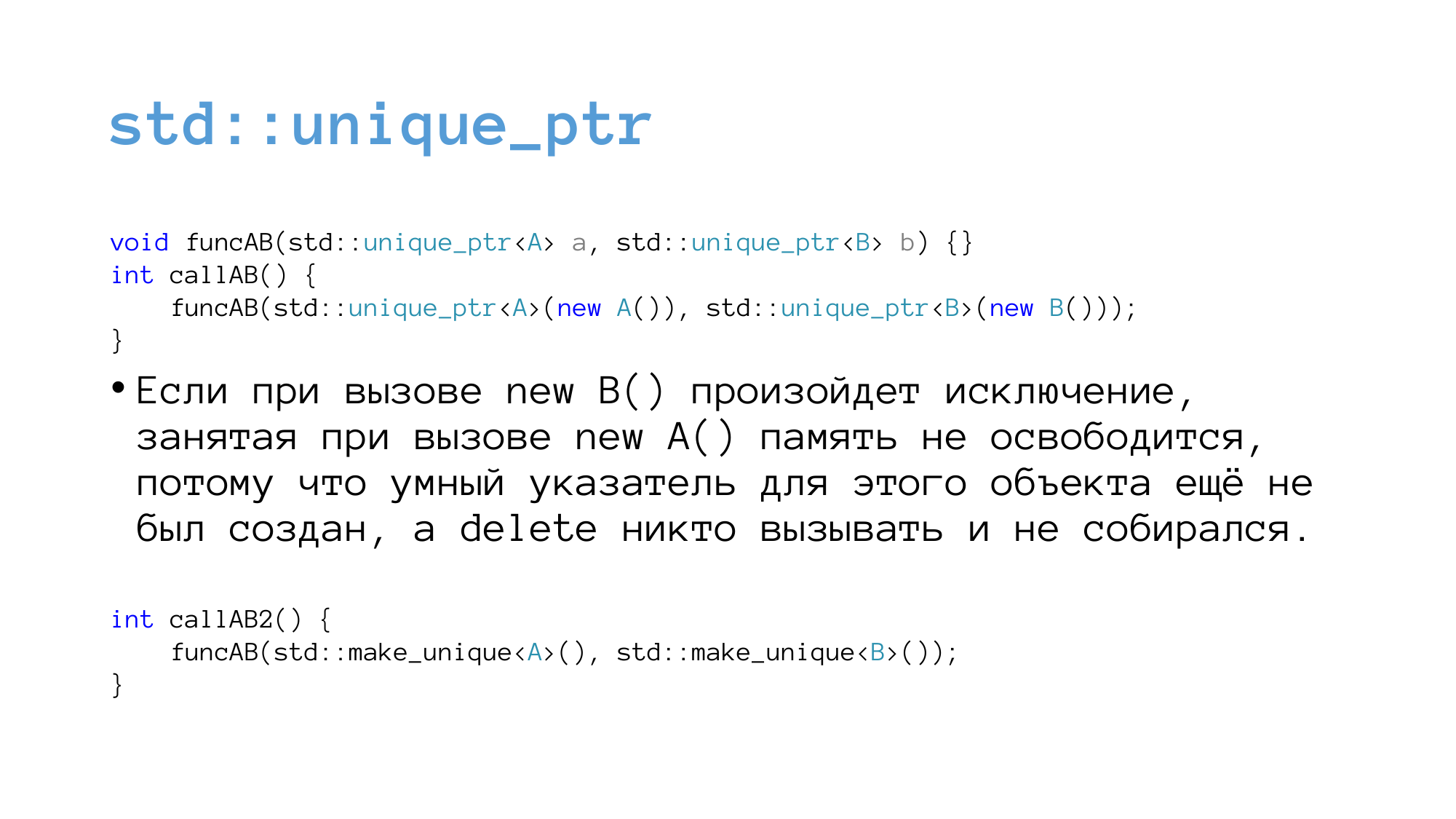

# std::unique_ptr
void funcAB(std::unique_ptr<A> a, std::unique_ptr<B> b) {}
int callAB() {
    funcAB(std::unique_ptr<A>(new A()), std::unique_ptr<B>(new B()));
}
Если при вызове new B() произойдет исключение, занятая при вызове new A() память не освободится, потому что умный указатель для этого объекта ещё не был создан, а delete никто вызывать и не собирался.

int callAB2() {
    funcAB(std::make_unique<A>(), std::make_unique<B>());
}